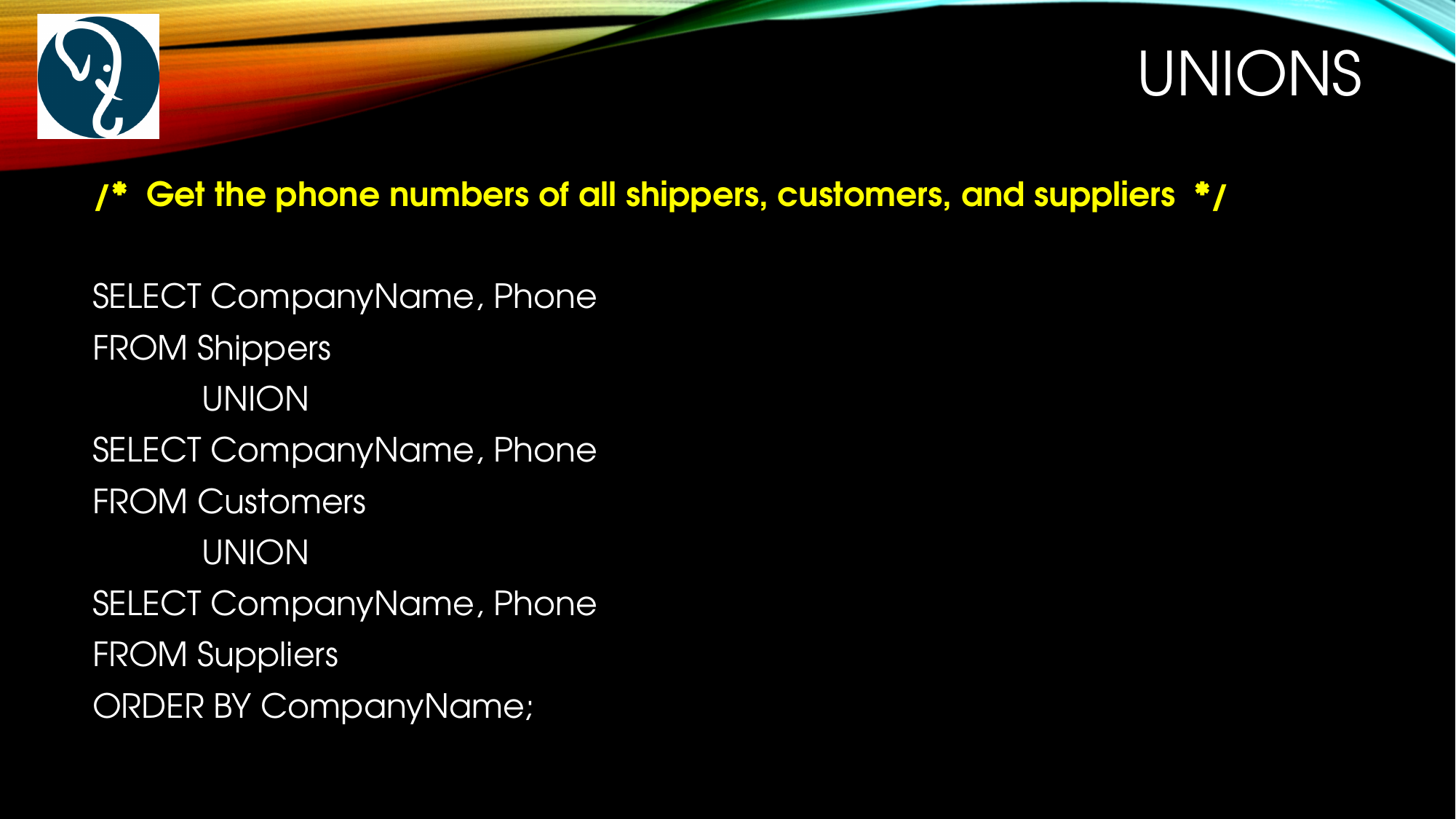

Unions
/*  Get the phone numbers of all shippers, customers, and suppliers  */

SELECT CompanyName, Phone
FROM Shippers
	UNION
SELECT CompanyName, Phone
FROM Customers
	UNION
SELECT CompanyName, Phone
FROM Suppliers
ORDER BY CompanyName;